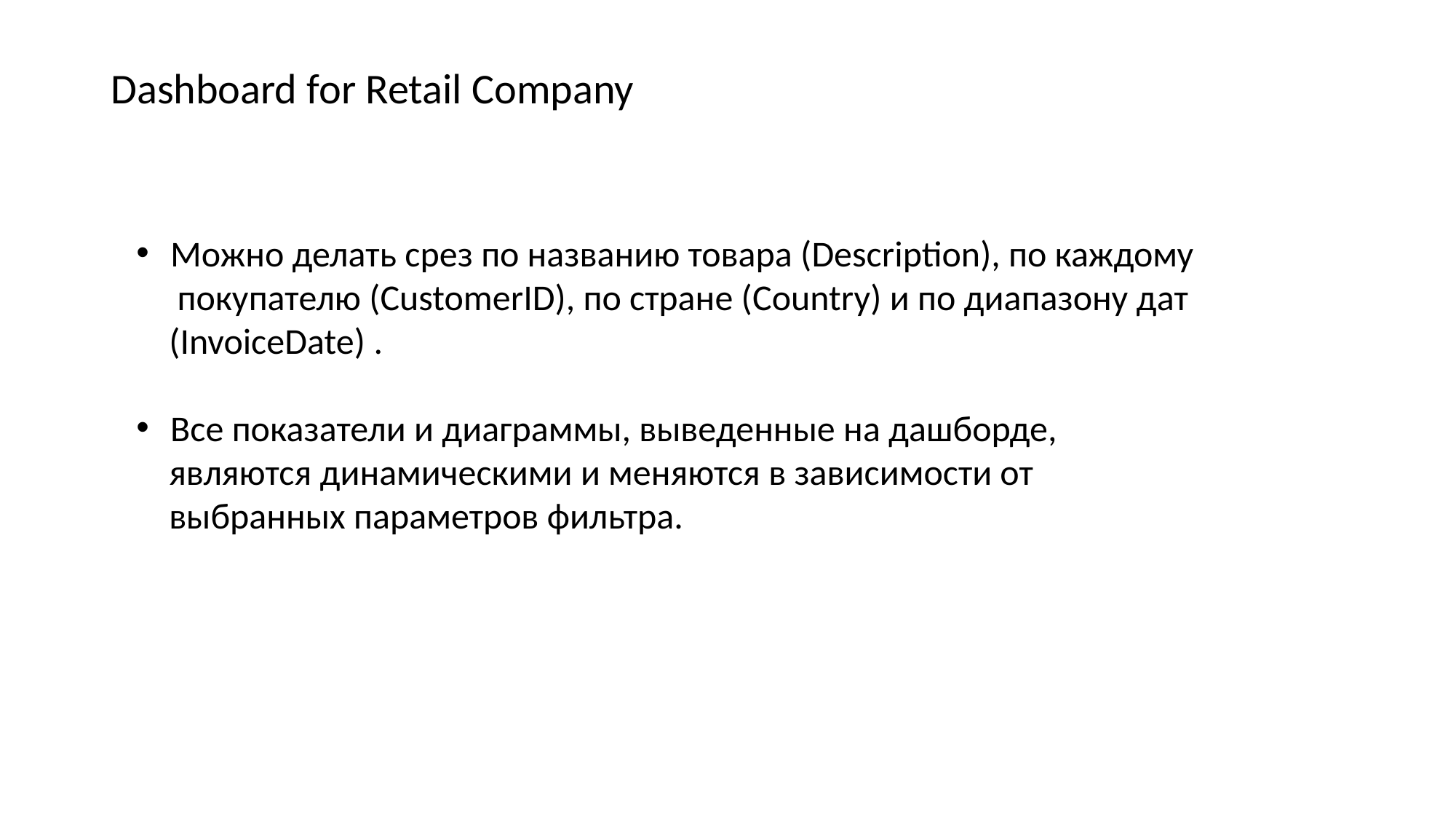

# Dashboard for Retail Company
Можно делать срез по названию товара (Description), по каждому
     покупателю (CustomerID), по стране (Country) и по диапазону дат
    (InvoiceDate) .

Все показатели и диаграммы, выведенные на дашборде,
    являются динамическими и меняются в зависимости от
    выбранных параметров фильтра.